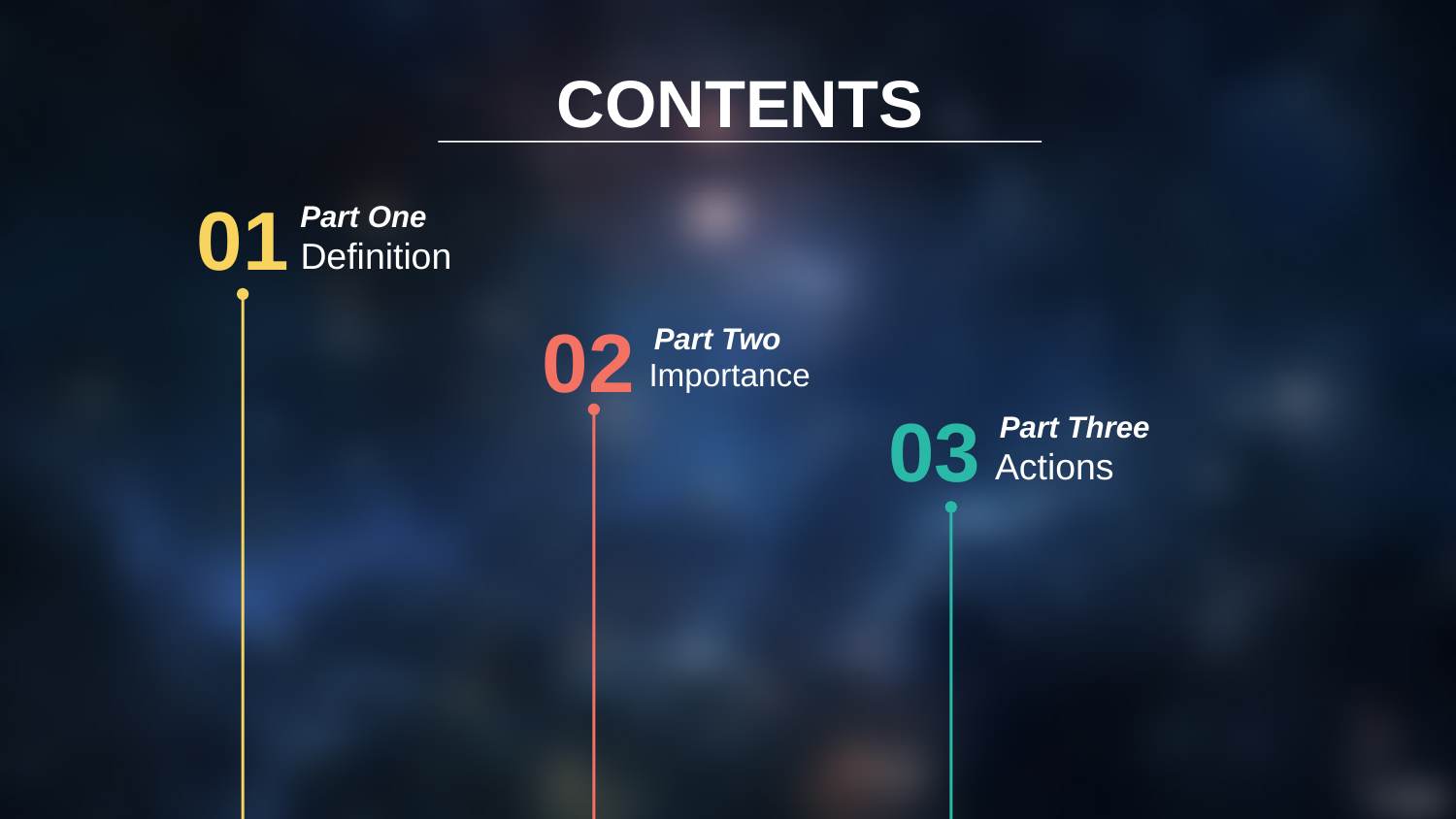

CONTENTS

01
Part One
Definition

02
Part Two
Importance
03
Part Three
Actions